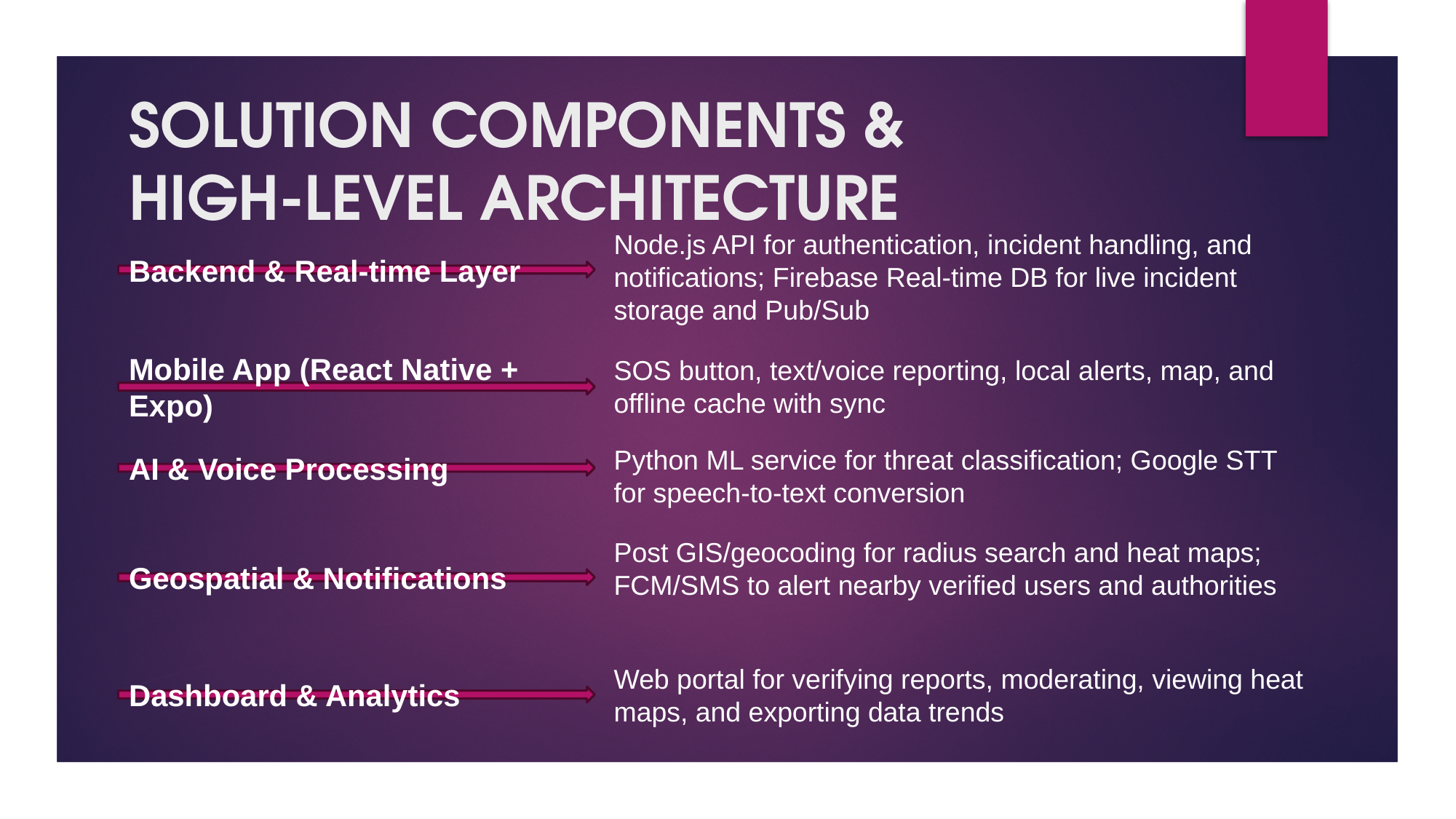

# SOLUTION COMPONENTS & HIGH-LEVEL ARCHITECTURE
Node.js API for authentication, incident handling, and notifications; Firebase Real-time DB for live incident storage and Pub/Sub
Backend & Real-time Layer
SOS button, text/voice reporting, local alerts, map, and offline cache with sync
Mobile App (React Native + Expo)
Python ML service for threat classification; Google STT for speech-to-text conversion
AI & Voice Processing
Post GIS/geocoding for radius search and heat maps; FCM/SMS to alert nearby verified users and authorities
Geospatial & Notifications
Web portal for verifying reports, moderating, viewing heat maps, and exporting data trends
Dashboard & Analytics